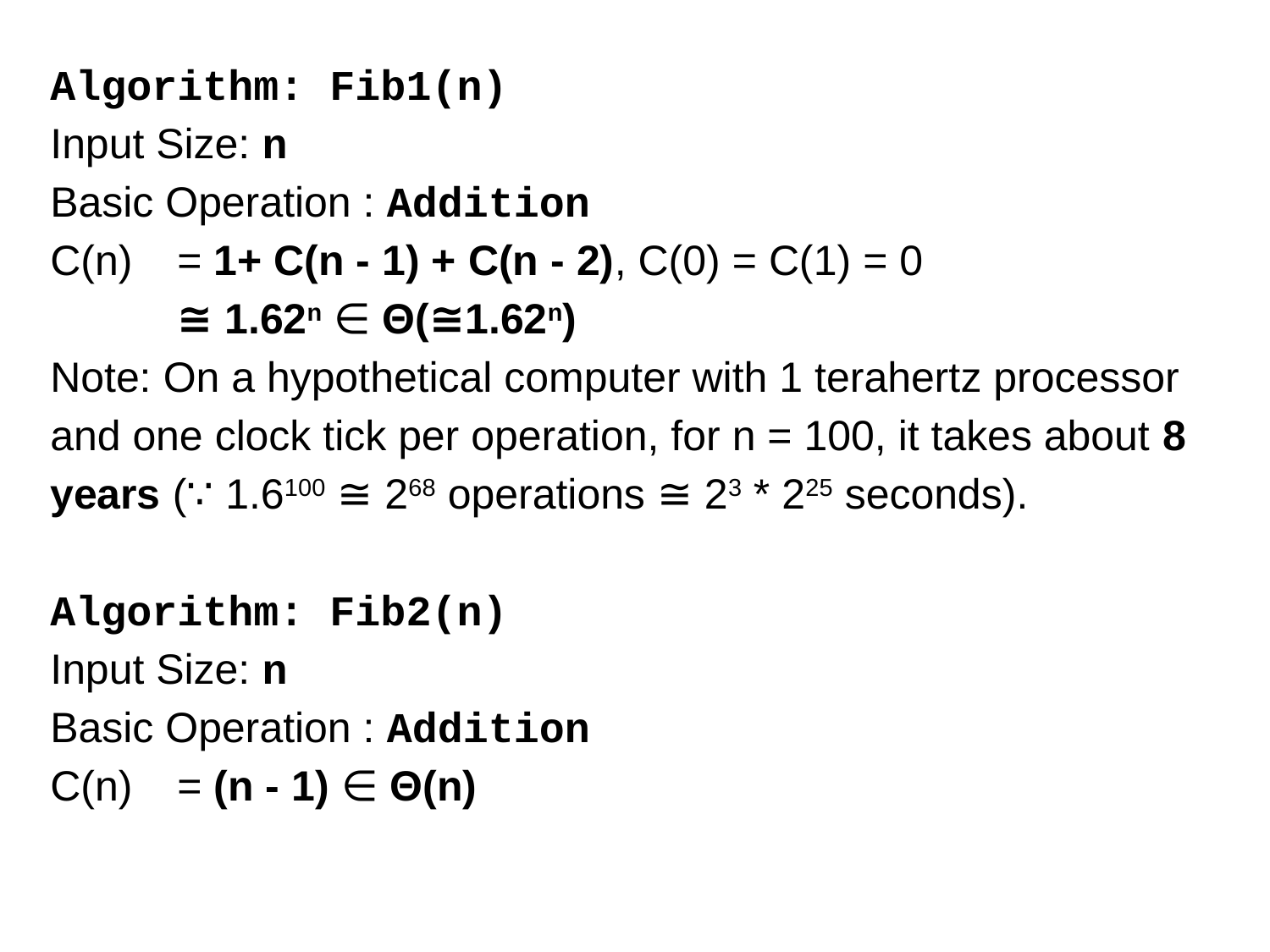

Algorithm: Fib1(n)
Input Size: n
Basic Operation : Addition
C(n) 	= 1+ C(n - 1) + C(n - 2), C(0) = C(1) = 0
≅ 1.62n ∈ Θ(≅1.62n)
Note: On a hypothetical computer with 1 terahertz processor and one clock tick per operation, for n = 100, it takes about 8 years (∵ 1.6100 ≅ 268 operations ≅ 23 * 225 seconds).

Algorithm: Fib2(n)
Input Size: n
Basic Operation : Addition
C(n) 	= (n - 1) ∈ Θ(n)